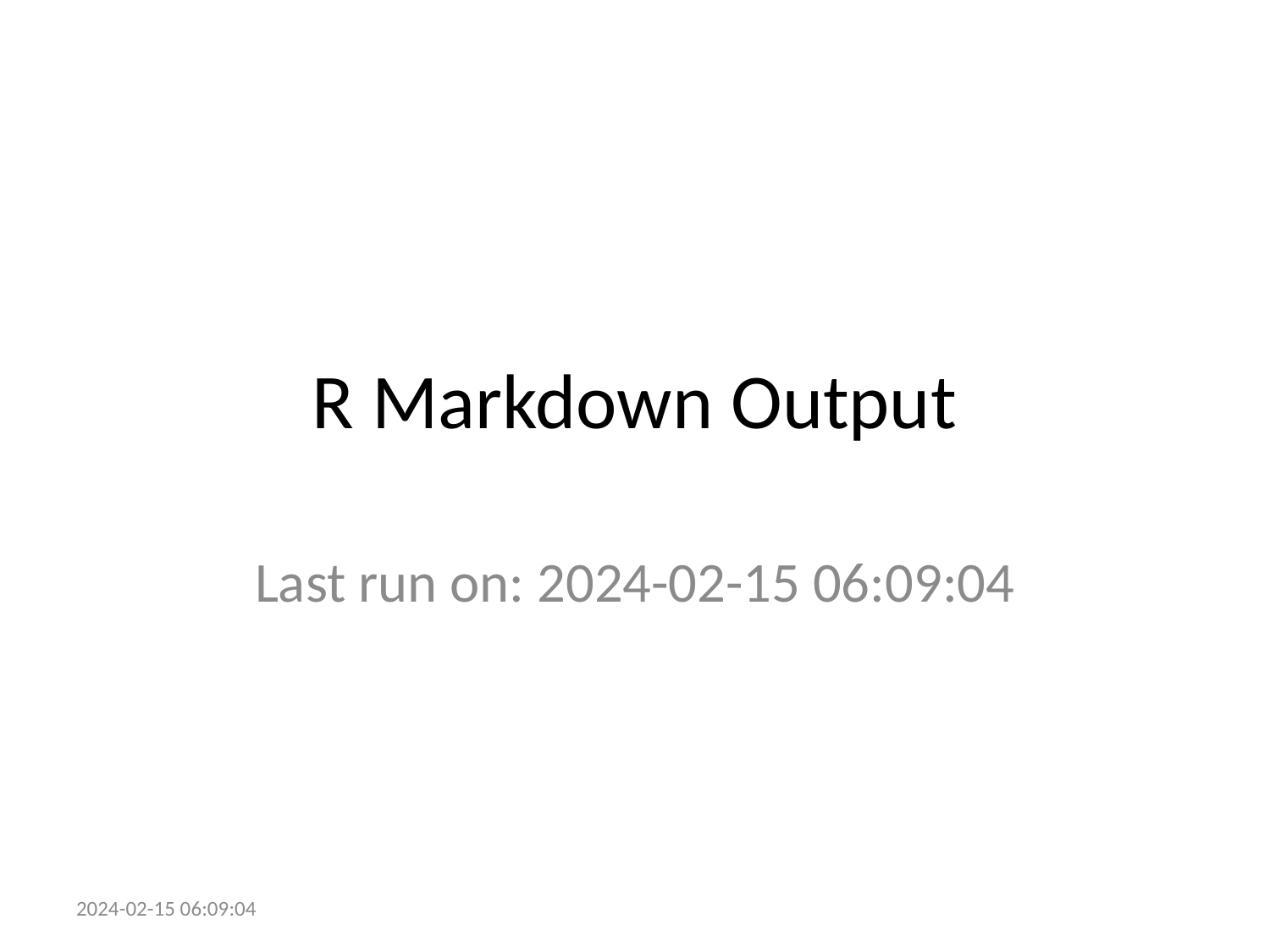

# R Markdown Output
Last run on: 2024-02-15 06:09:04
2024-02-15 06:09:04